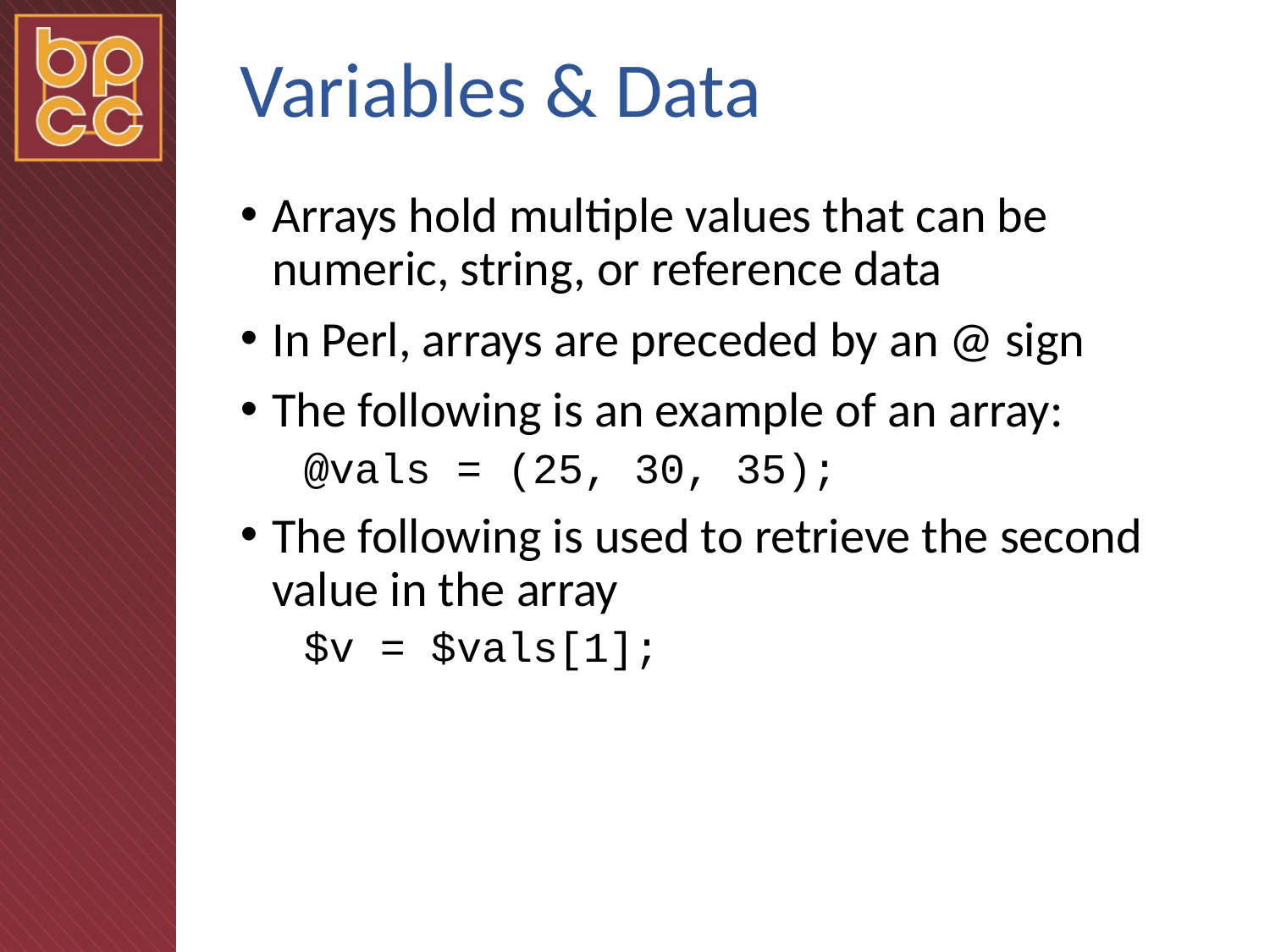

# Variables & Data
Arrays hold multiple values that can be numeric, string, or reference data
In Perl, arrays are preceded by an @ sign
The following is an example of an array:
@vals = (25, 30, 35);
The following is used to retrieve the second value in the array
$v = $vals[1];